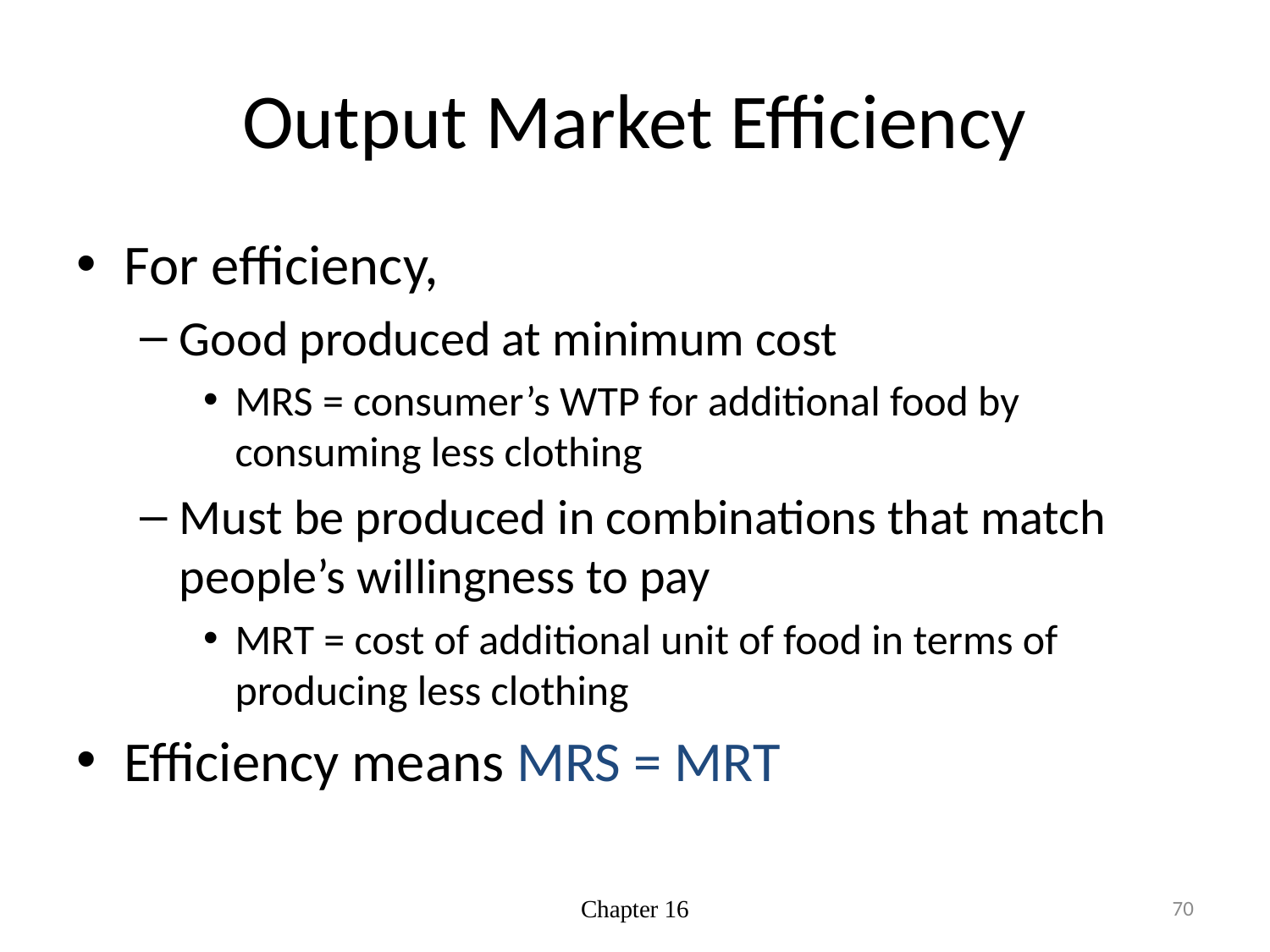

# Output Market Efficiency
For efficiency,
Good produced at minimum cost
MRS = consumer’s WTP for additional food by consuming less clothing
Must be produced in combinations that match people’s willingness to pay
MRT = cost of additional unit of food in terms of producing less clothing
Efficiency means MRS = MRT
Chapter 16
70